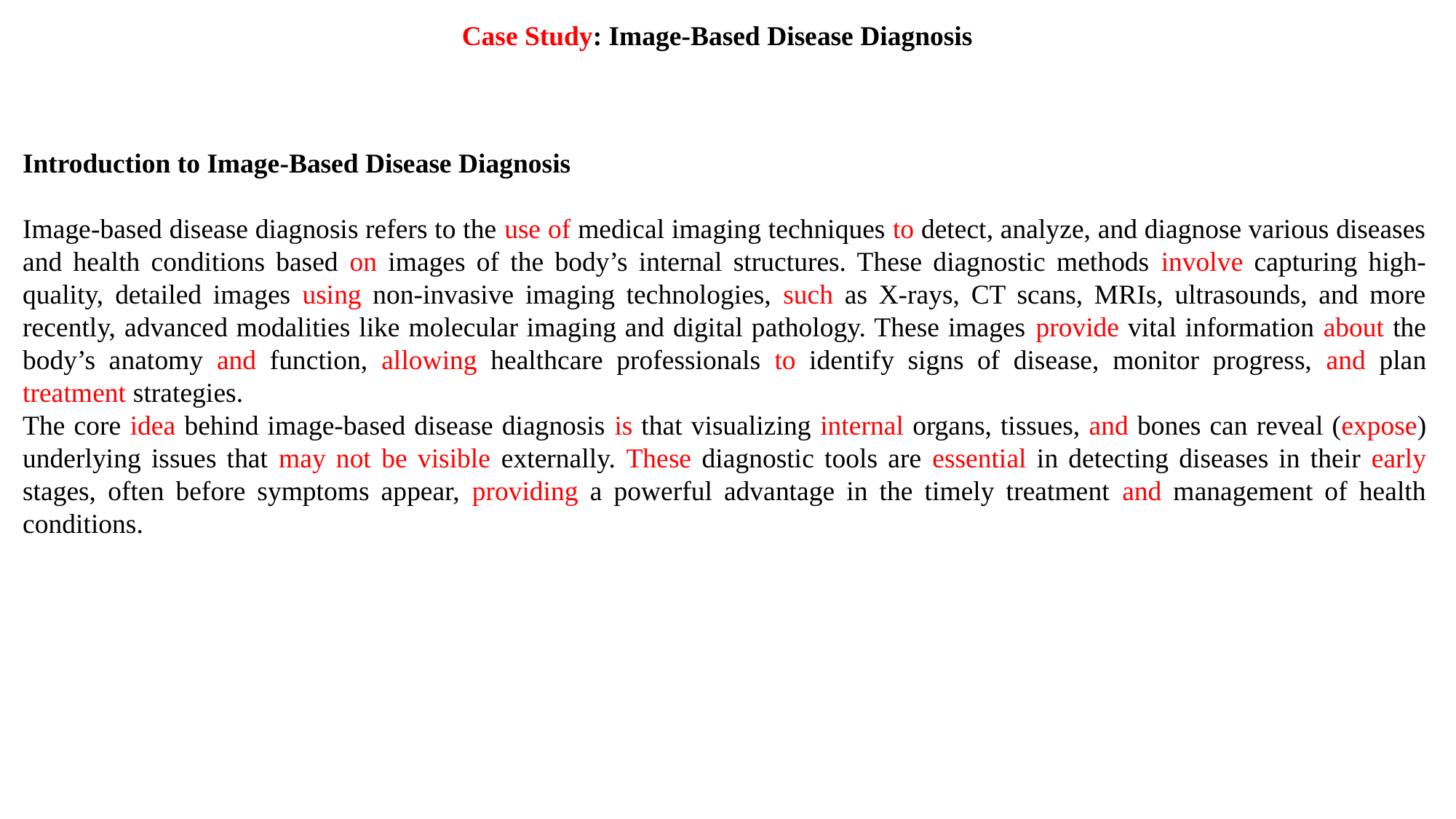

Case Study: Image-Based Disease Diagnosis
Introduction to Image-Based Disease Diagnosis

Image-based disease diagnosis refers to the use of medical imaging techniques to detect, analyze, and diagnose various diseases and health conditions based on images of the body’s internal structures. These diagnostic methods involve capturing high-quality, detailed images using non-invasive imaging technologies, such as X-rays, CT scans, MRIs, ultrasounds, and more recently, advanced modalities like molecular imaging and digital pathology. These images provide vital information about the body’s anatomy and function, allowing healthcare professionals to identify signs of disease, monitor progress, and plan treatment strategies.
The core idea behind image-based disease diagnosis is that visualizing internal organs, tissues, and bones can reveal (expose) underlying issues that may not be visible externally. These diagnostic tools are essential in detecting diseases in their early stages, often before symptoms appear, providing a powerful advantage in the timely treatment and management of health conditions.